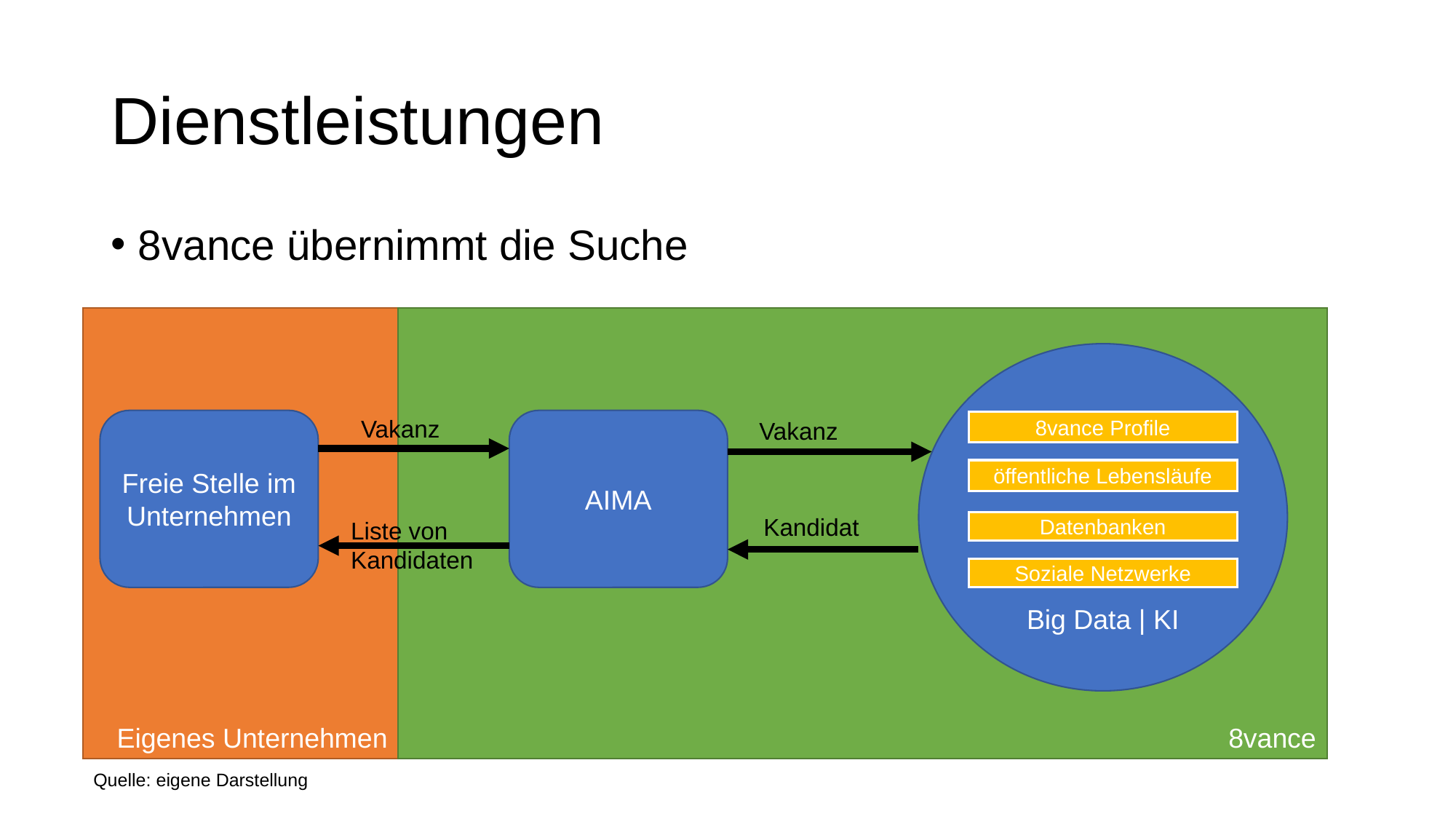

# Dienstleistungen
8vance übernimmt die Suche
Eigenes Unternehmen
8vance
Big Data | KI
Vakanz
Freie Stelle im Unternehmen
AIMA
Vakanz
8vance Profile
öffentliche Lebensläufe
Kandidat
Liste von Kandidaten
Datenbanken
Soziale Netzwerke
Quelle: eigene Darstellung